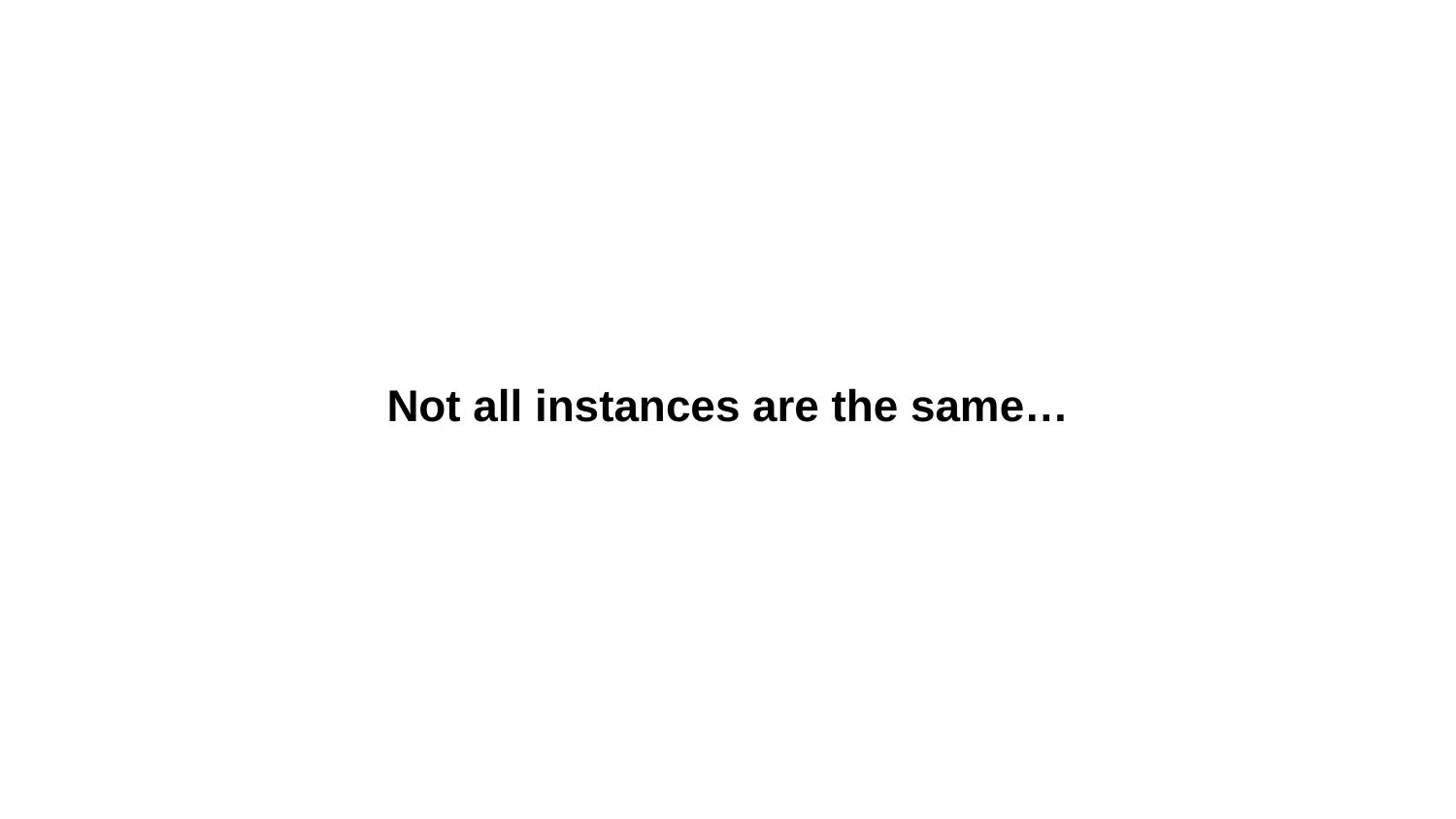

# Not all instances are the same…